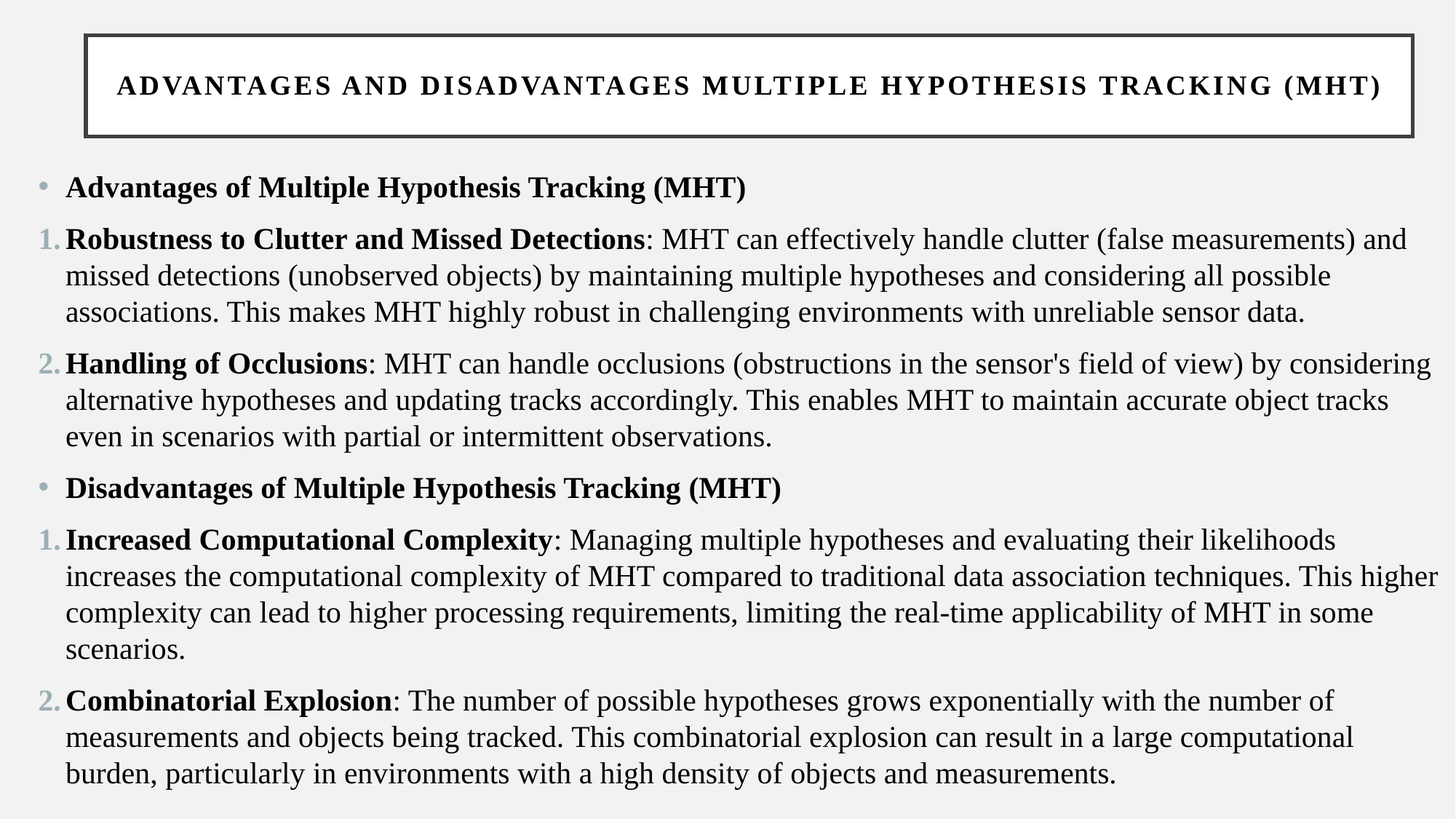

# Advantages and DISADVANTAGES Multiple Hypothesis Tracking (MHT)
Advantages of Multiple Hypothesis Tracking (MHT)
Robustness to Clutter and Missed Detections: MHT can effectively handle clutter (false measurements) and missed detections (unobserved objects) by maintaining multiple hypotheses and considering all possible associations. This makes MHT highly robust in challenging environments with unreliable sensor data.
Handling of Occlusions: MHT can handle occlusions (obstructions in the sensor's field of view) by considering alternative hypotheses and updating tracks accordingly. This enables MHT to maintain accurate object tracks even in scenarios with partial or intermittent observations.
Disadvantages of Multiple Hypothesis Tracking (MHT)
Increased Computational Complexity: Managing multiple hypotheses and evaluating their likelihoods increases the computational complexity of MHT compared to traditional data association techniques. This higher complexity can lead to higher processing requirements, limiting the real-time applicability of MHT in some scenarios.
Combinatorial Explosion: The number of possible hypotheses grows exponentially with the number of measurements and objects being tracked. This combinatorial explosion can result in a large computational burden, particularly in environments with a high density of objects and measurements.